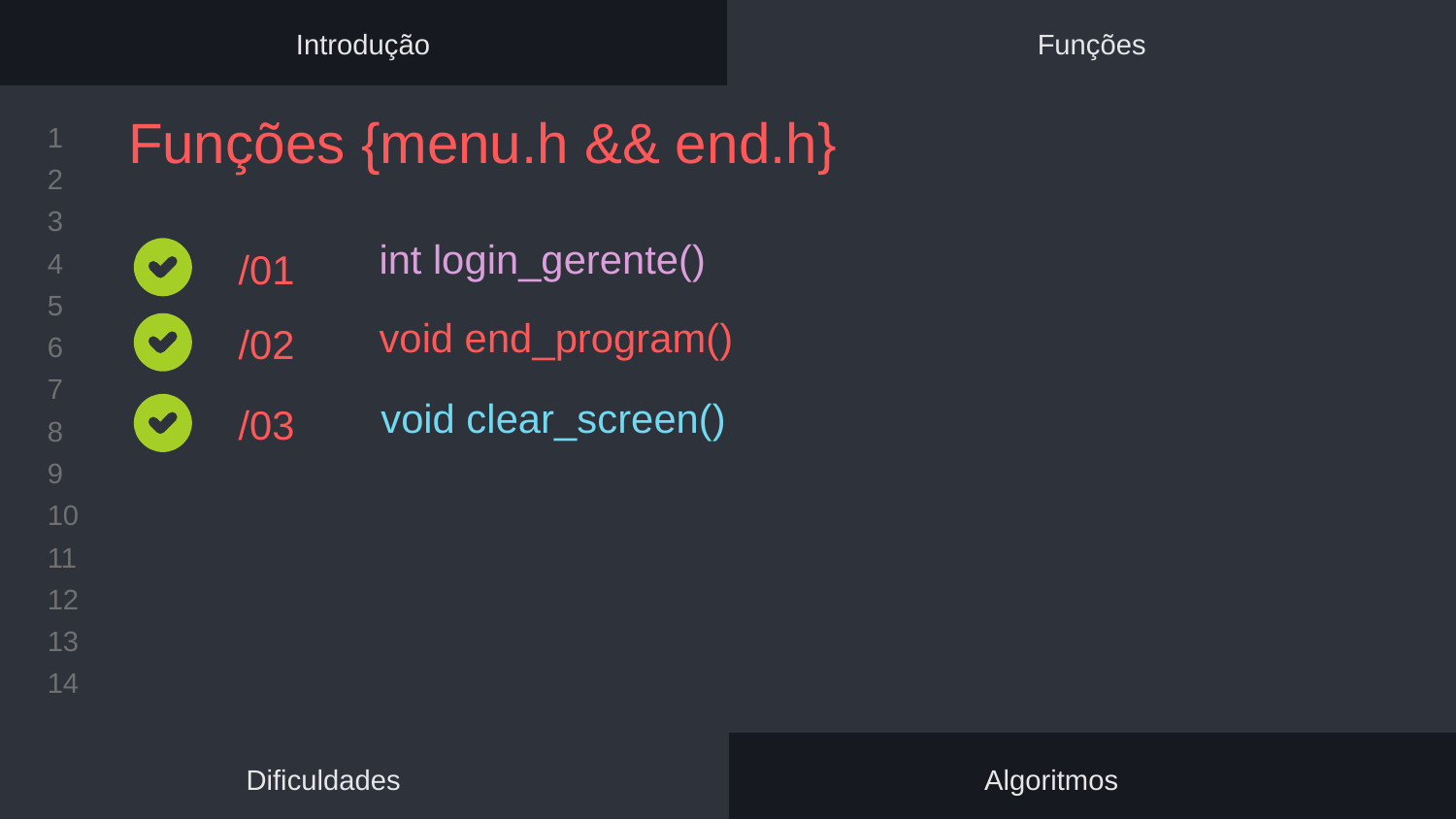

Introdução
Funções
# Funções {menu.h && end.h}
int login_gerente()
/01

/02
void end_program()

/03
void clear_screen()

Dificuldades
Algoritmos